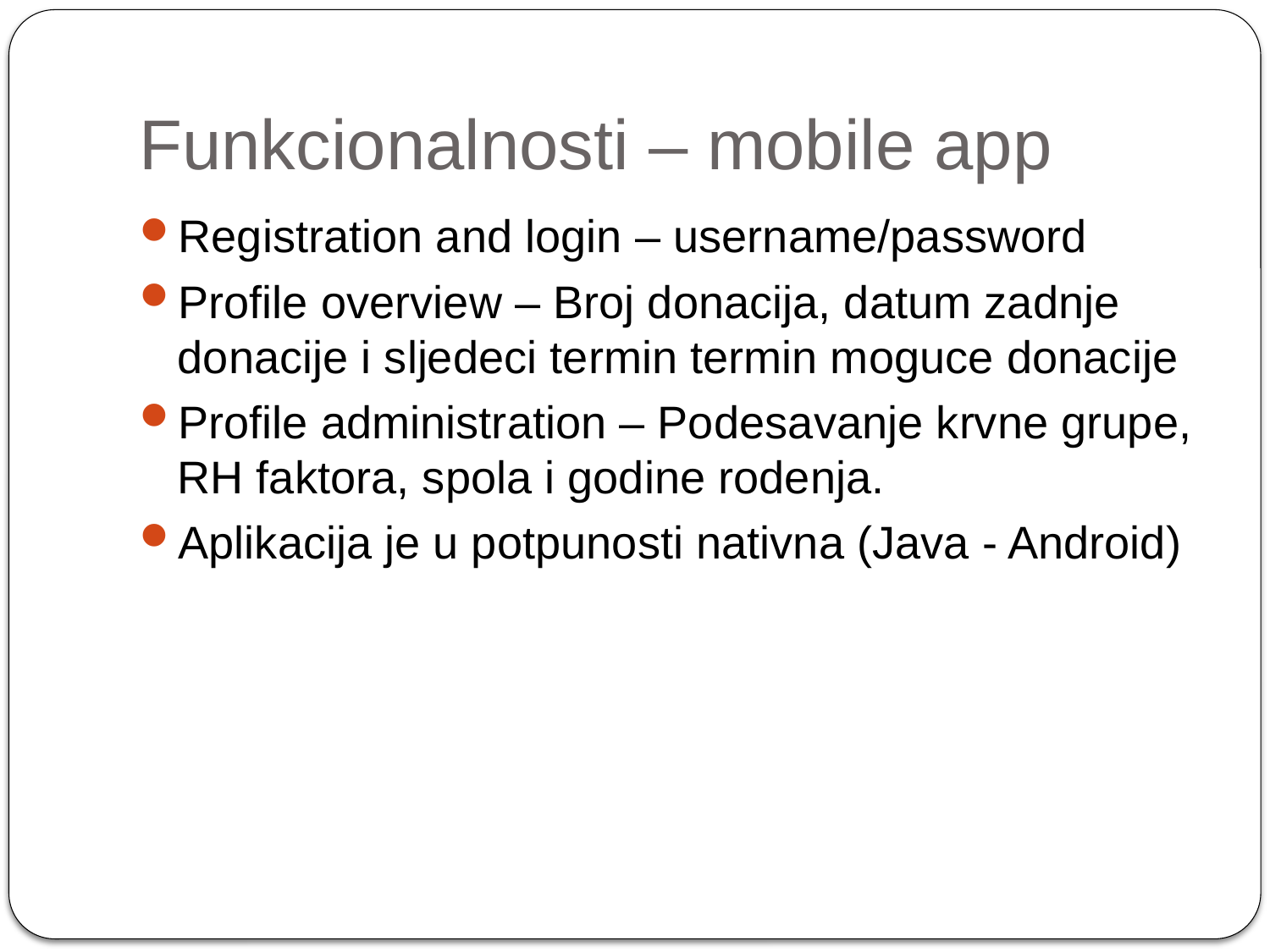

# Funkcionalnosti – mobile app
Registration and login – username/password
Profile overview – Broj donacija, datum zadnje donacije i sljedeci termin termin moguce donacije
Profile administration – Podesavanje krvne grupe, RH faktora, spola i godine rodenja.
Aplikacija je u potpunosti nativna (Java - Android)